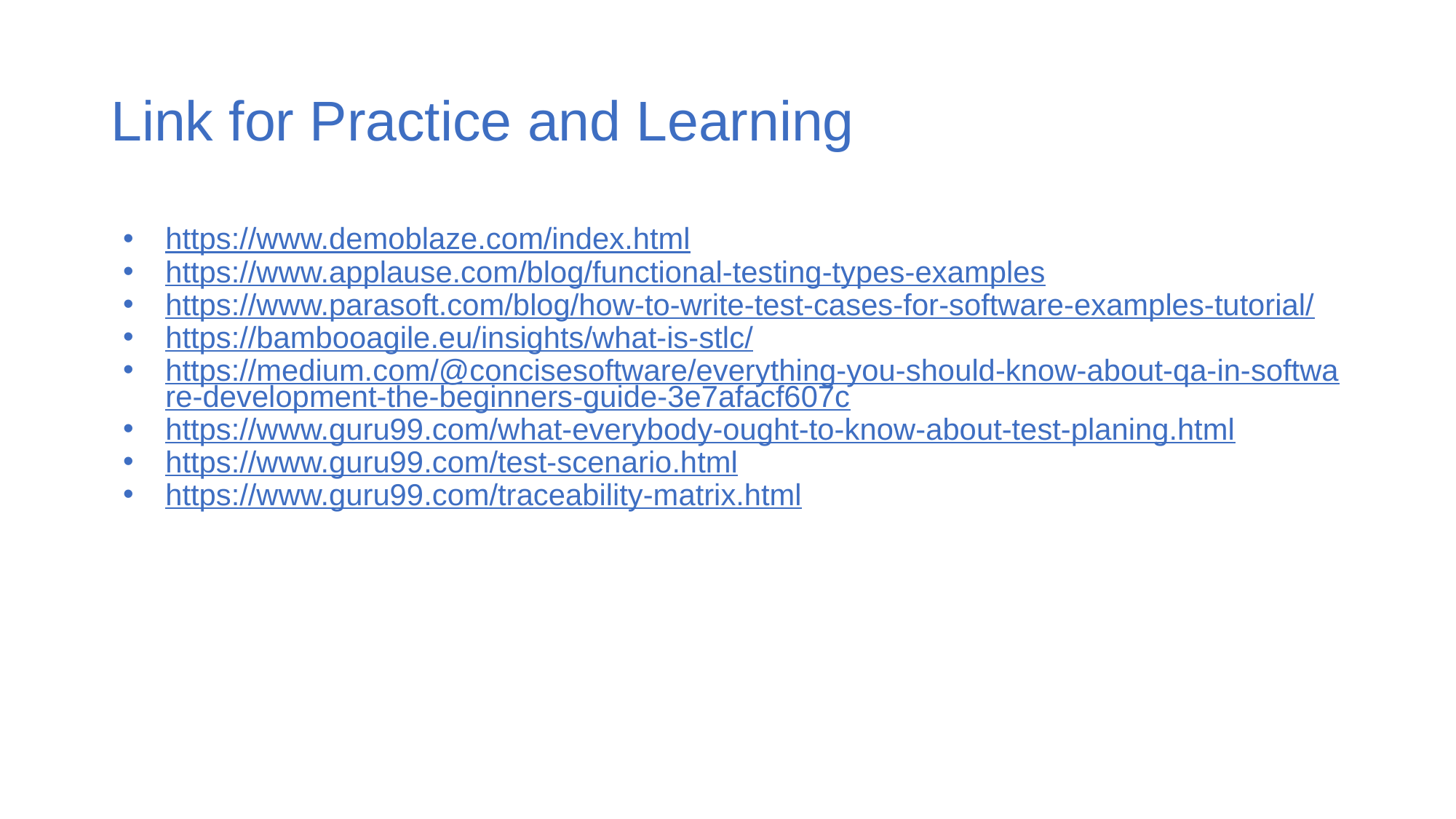

# Link for Practice and Learning
https://www.demoblaze.com/index.html
https://www.applause.com/blog/functional-testing-types-examples
https://www.parasoft.com/blog/how-to-write-test-cases-for-software-examples-tutorial/
https://bambooagile.eu/insights/what-is-stlc/
https://medium.com/@concisesoftware/everything-you-should-know-about-qa-in-software-development-the-beginners-guide-3e7afacf607c
https://www.guru99.com/what-everybody-ought-to-know-about-test-planing.html
https://www.guru99.com/test-scenario.html
https://www.guru99.com/traceability-matrix.html